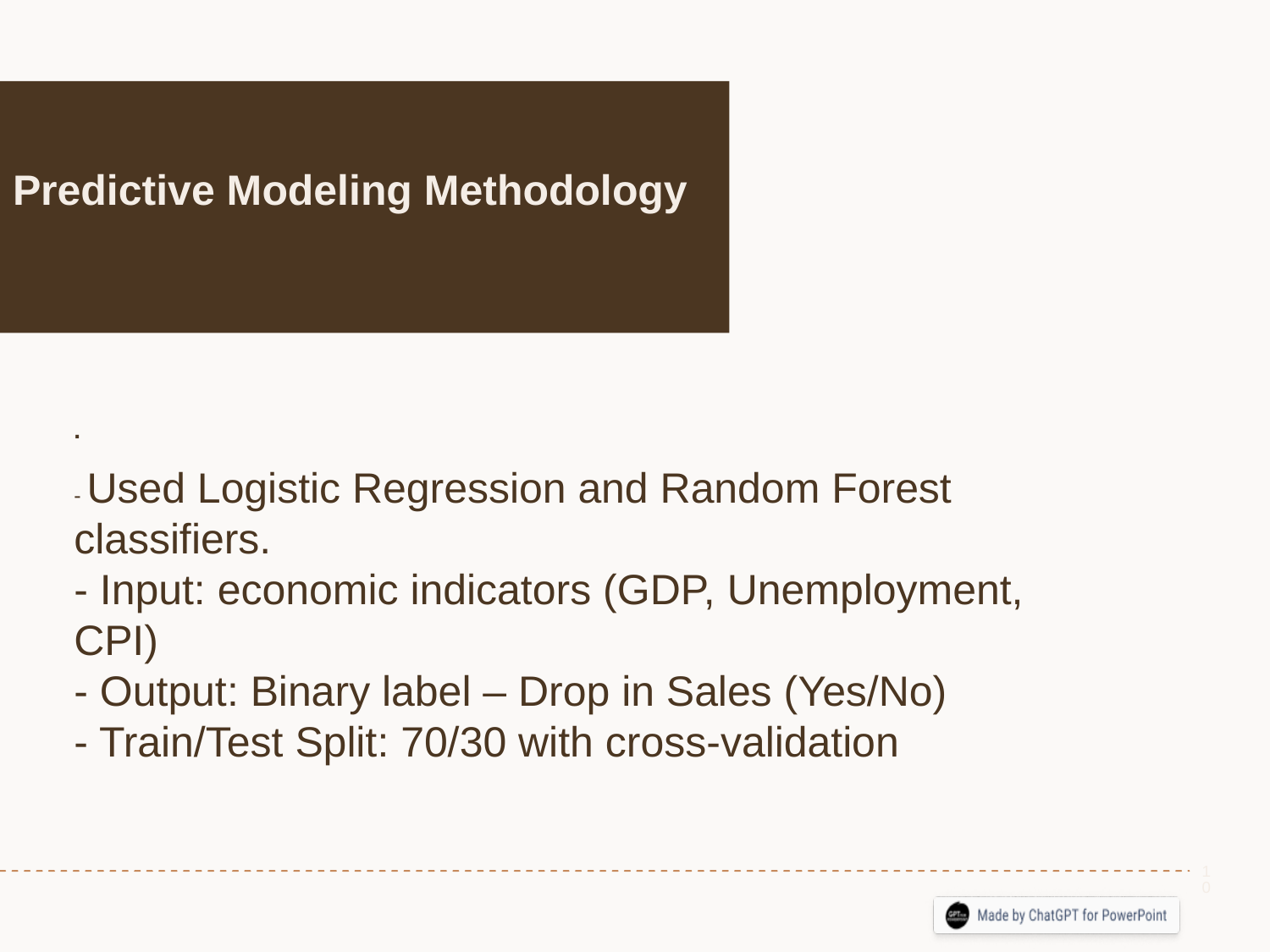

# Predictive Modeling Methodology

.
- Used Logistic Regression and Random Forest classifiers.
- Input: economic indicators (GDP, Unemployment, CPI)
- Output: Binary label – Drop in Sales (Yes/No)
- Train/Test Split: 70/30 with cross-validation

10